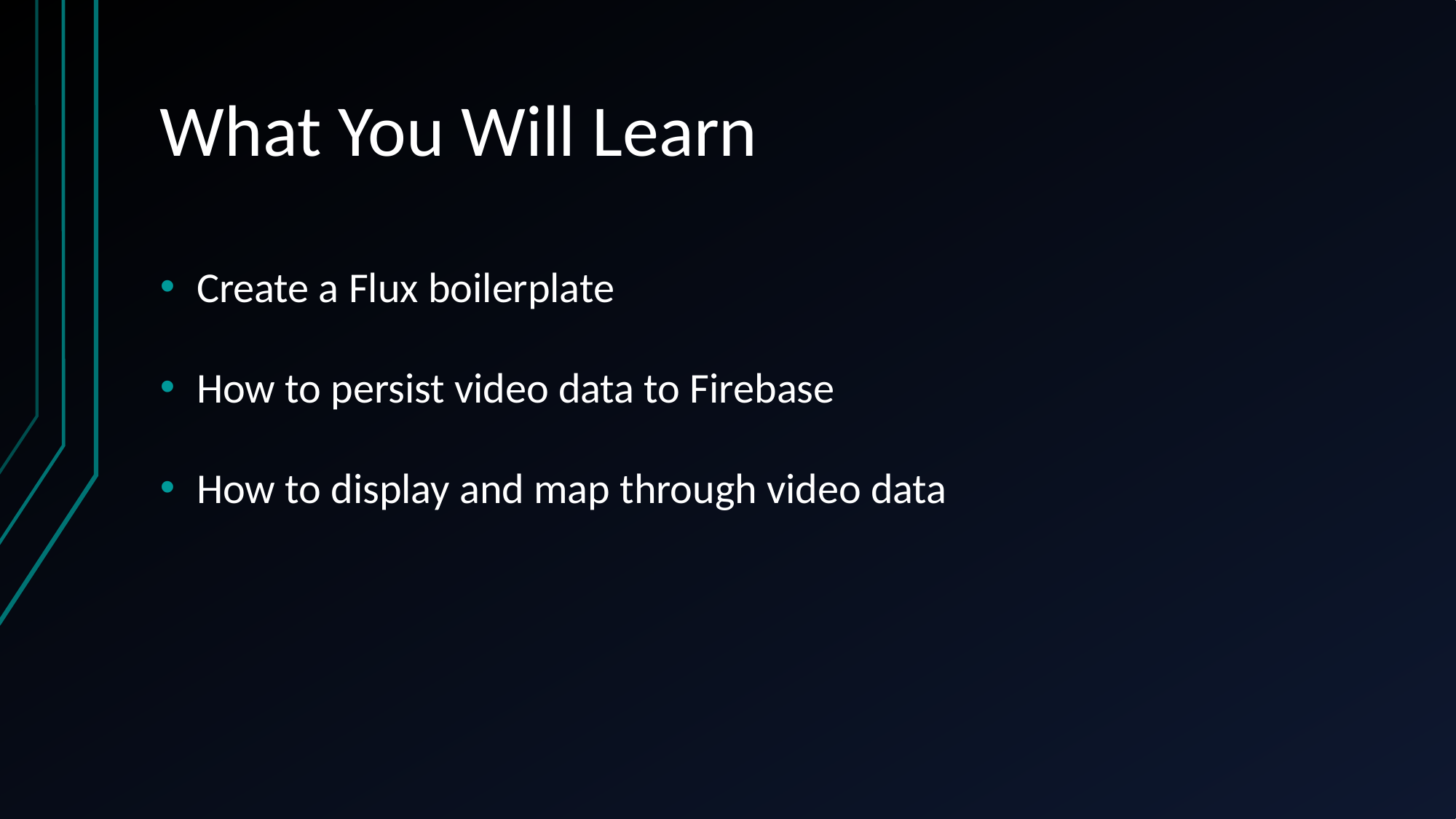

# What You Will Learn
Create a Flux boilerplate
How to persist video data to Firebase
How to display and map through video data